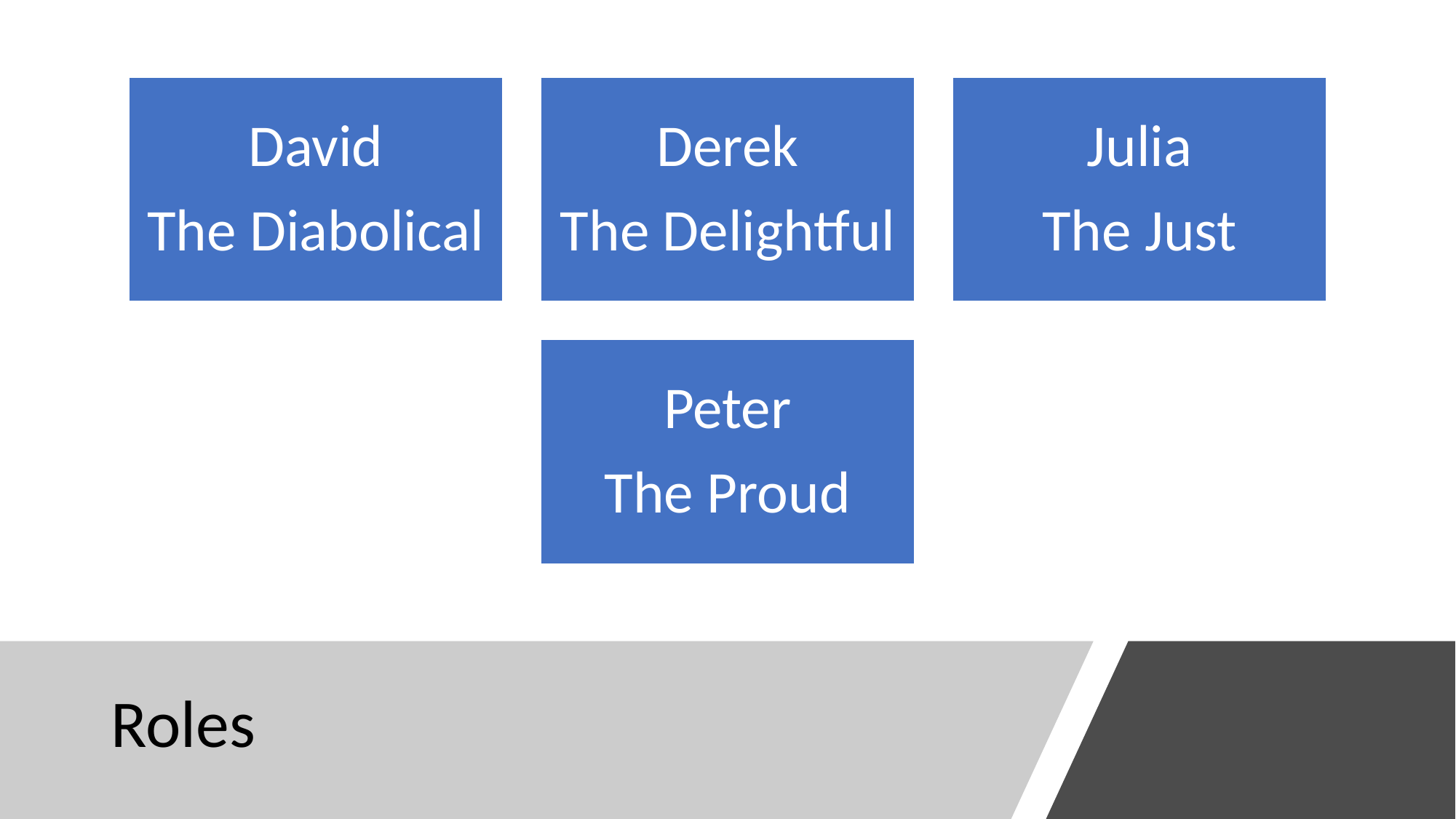

David
The Diabolical
Derek
The Delightful
Julia
The Just
Peter
The Proud

# Roles